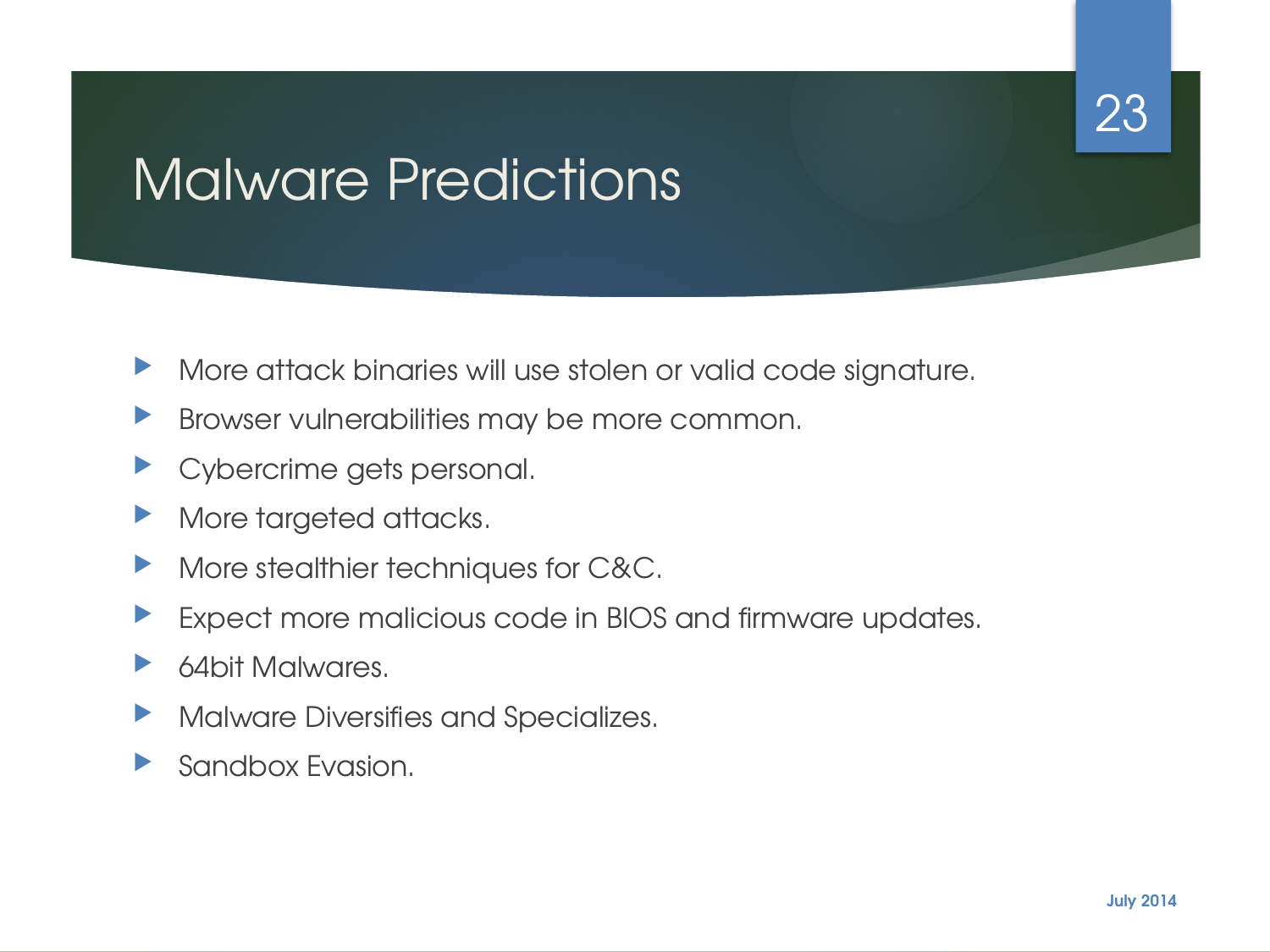

23
# Malware Predictions
More attack binaries will use stolen or valid code signature.
Browser vulnerabilities may be more common.
Cybercrime gets personal.
More targeted attacks.
More stealthier techniques for C&C.
Expect more malicious code in BIOS and firmware updates.
64bit Malwares.
Malware Diversifies and Specializes.
Sandbox Evasion.
July 2014